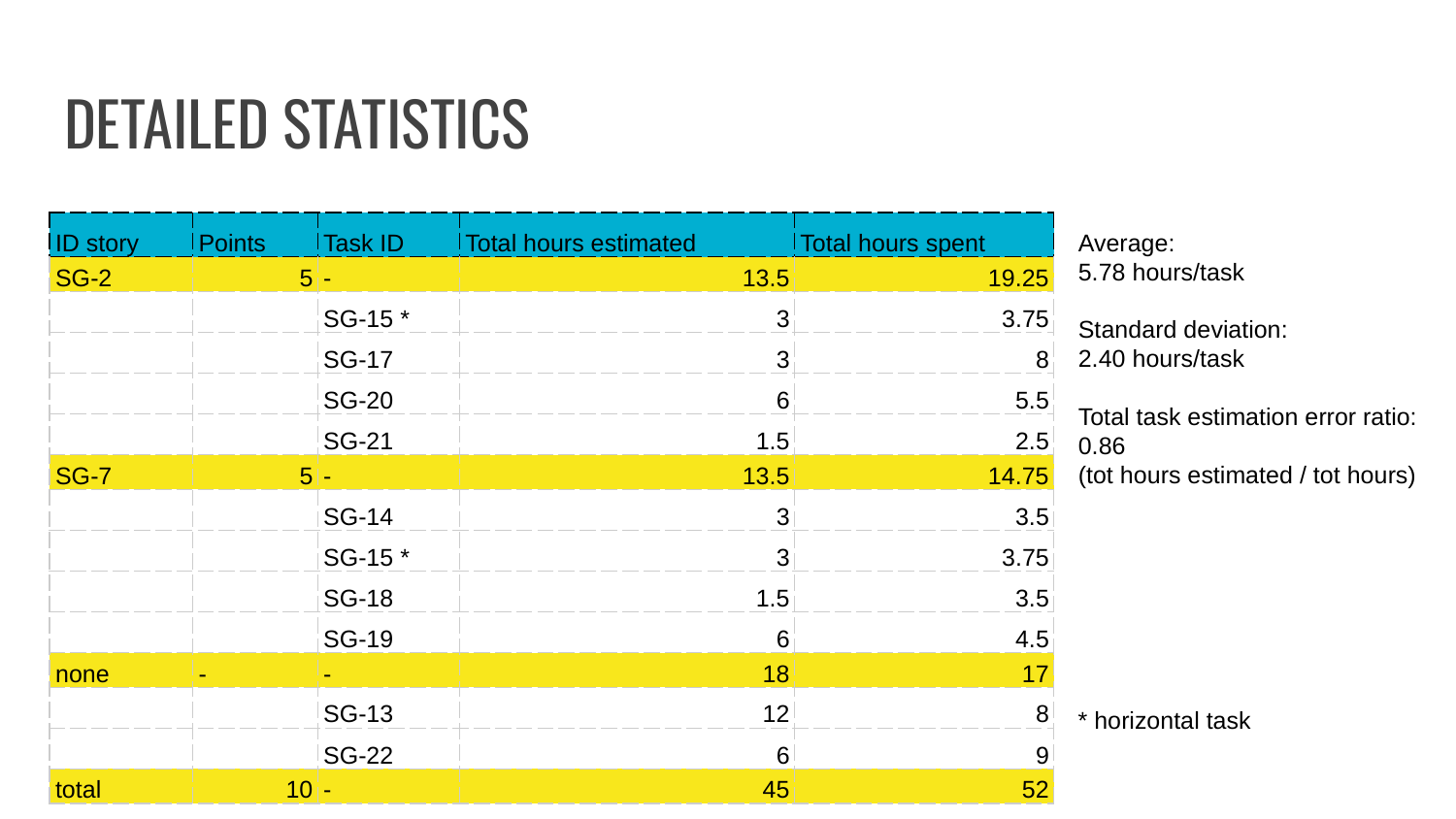

# DETAILED STATISTICS
| ID story | Points | Task ID | Total hours estimated | Total hours spent |
| --- | --- | --- | --- | --- |
| SG-2 | 5 | - | 13.5 | 19.25 |
|  |  | SG-15 \* | 3 | 3.75 |
|  |  | SG-17 | 3 | 8 |
|  |  | SG-20 | 6 | 5.5 |
|  |  | SG-21 | 1.5 | 2.5 |
| SG-7 | 5 | - | 13.5 | 14.75 |
|  |  | SG-14 | 3 | 3.5 |
|  |  | SG-15 \* | 3 | 3.75 |
|  |  | SG-18 | 1.5 | 3.5 |
|  |  | SG-19 | 6 | 4.5 |
| none | - | - | 18 | 17 |
|  |  | SG-13 | 12 | 8 |
|  |  | SG-22 | 6 | 9 |
| total | 10 | - | 45 | 52 |
Average:
5.78 hours/task

Standard deviation:
2.40 hours/task

Total task estimation error ratio:
0.86
(tot hours estimated / tot hours)
* horizontal task